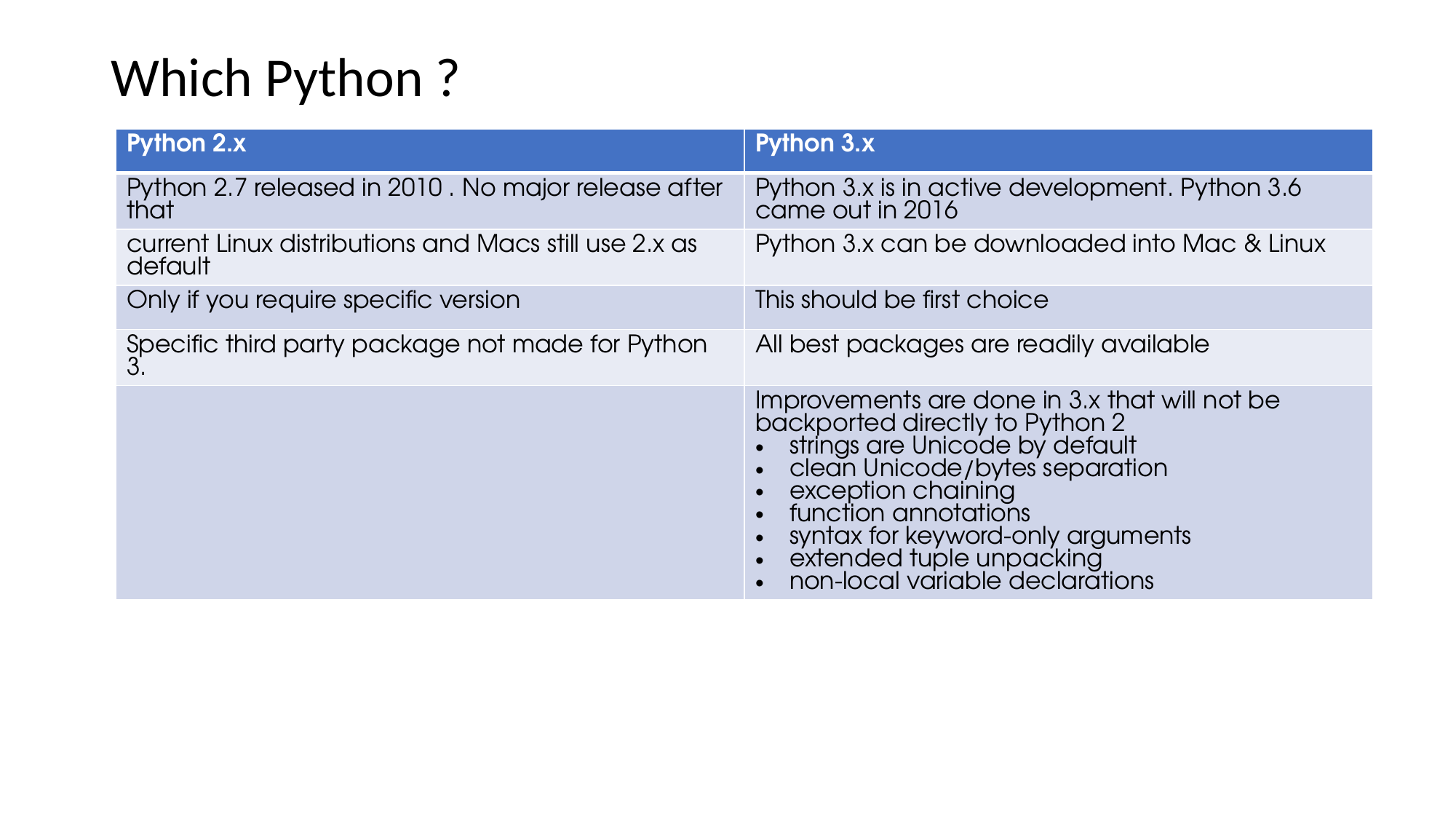

# Which Python ?
| Python 2.x | Python 3.x |
| --- | --- |
| Python 2.7 released in 2010 . No major release after that | Python 3.x is in active development. Python 3.6 came out in 2016 |
| current Linux distributions and Macs still use 2.x as default | Python 3.x can be downloaded into Mac & Linux |
| Only if you require specific version | This should be first choice |
| Specific third party package not made for Python 3. | All best packages are readily available |
|  | Improvements are done in 3.x that will not be backported directly to Python 2 strings are Unicode by default clean Unicode/bytes separation exception chaining function annotations syntax for keyword-only arguments extended tuple unpacking non-local variable declarations |